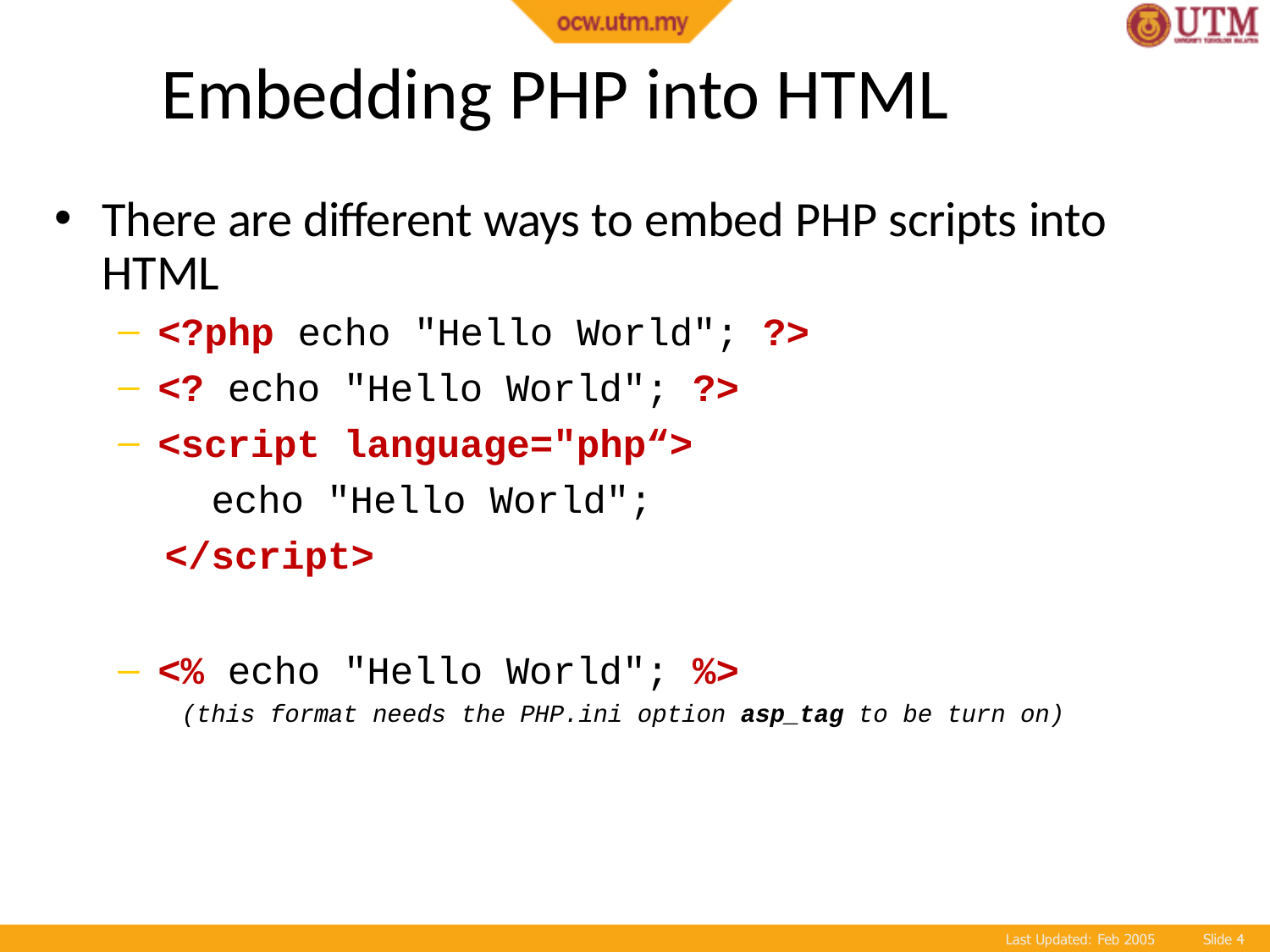

# Embedding PHP into HTML
There are different ways to embed PHP scripts into  HTML
<?php echo "Hello World"; ?>
<? echo "Hello World"; ?>
<script language="php“>
echo "Hello World";
</script>

<% echo "Hello World"; %>
(this format needs the PHP.ini option asp_tag to be turn on)
Last Updated: Feb 2005
Slide 4